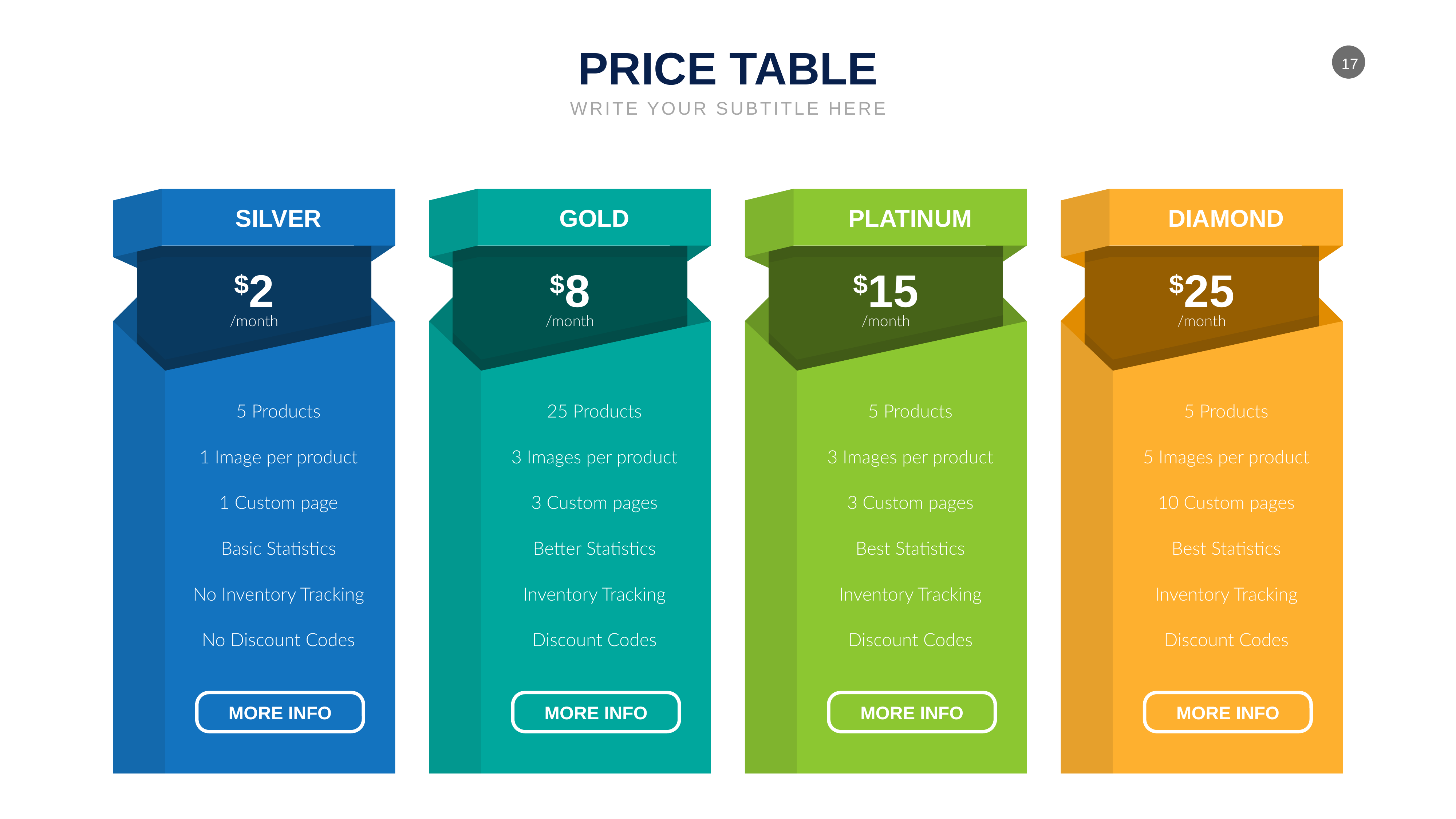

PRICE TABLE
WRITE YOUR SUBTITLE HERE

SILVER
GOLD
PLATINUM
DIAMOND

$2
/month
$8
/month
$15
/month
$25
/month

5 Products
1 Image per product
1 Custom page
Basic Statistics
No Inventory Tracking
No Discount Codes
25 Products
3 Images per product
3 Custom pages
Better Statistics
Inventory Tracking
Discount Codes
5 Products
3 Images per product
3 Custom pages
Best Statistics
Inventory Tracking
Discount Codes
5 Products
5 Images per product
10 Custom pages
Best Statistics
Inventory Tracking
Discount Codes

MORE INFO
MORE INFO
MORE INFO
MORE INFO